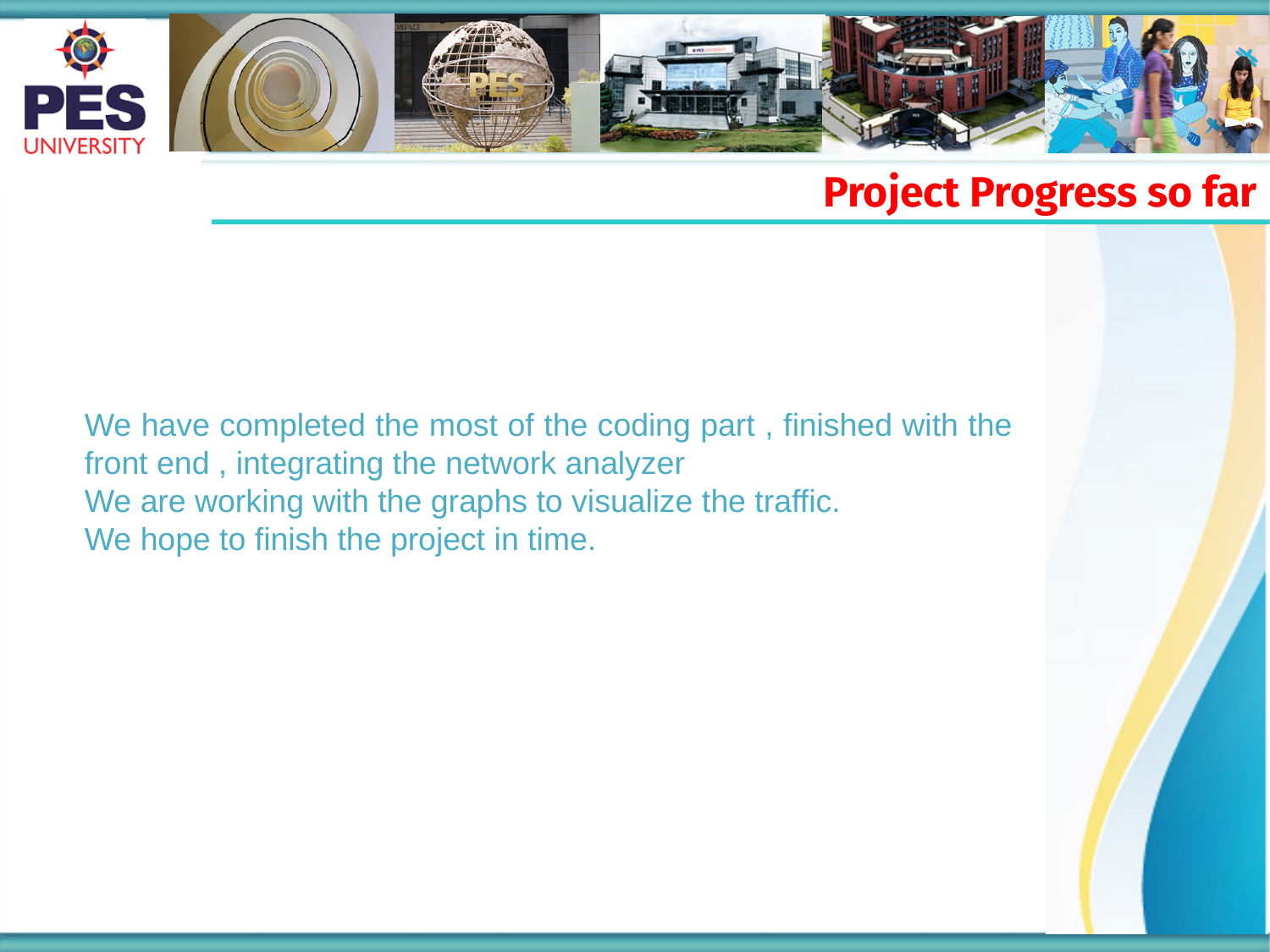

Project Progress so far

We have completed the most of the coding part , finished with the front end , integrating the network analyzer
We are working with the graphs to visualize the traffic.
We hope to finish the project in time.